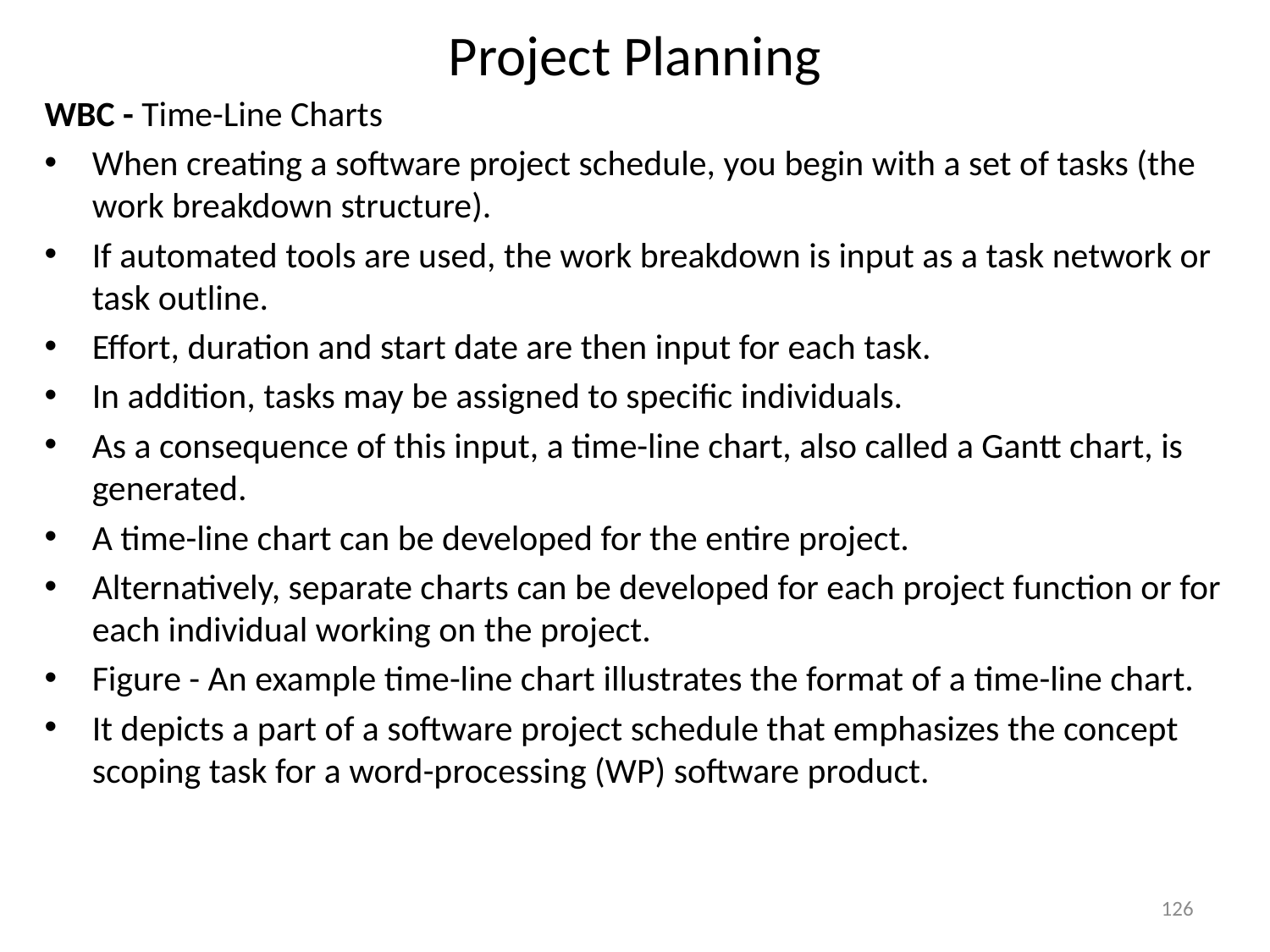

# Project Planning
WBC - Time-Line Charts
When creating a software project schedule, you begin with a set of tasks (the work breakdown structure).
If automated tools are used, the work breakdown is input as a task network or task outline.
Effort, duration and start date are then input for each task.
In addition, tasks may be assigned to specific individuals.
As a consequence of this input, a time-line chart, also called a Gantt chart, is generated.
A time-line chart can be developed for the entire project.
Alternatively, separate charts can be developed for each project function or for each individual working on the project.
Figure - An example time-line chart illustrates the format of a time-line chart.
It depicts a part of a software project schedule that emphasizes the concept scoping task for a word-processing (WP) software product.
126